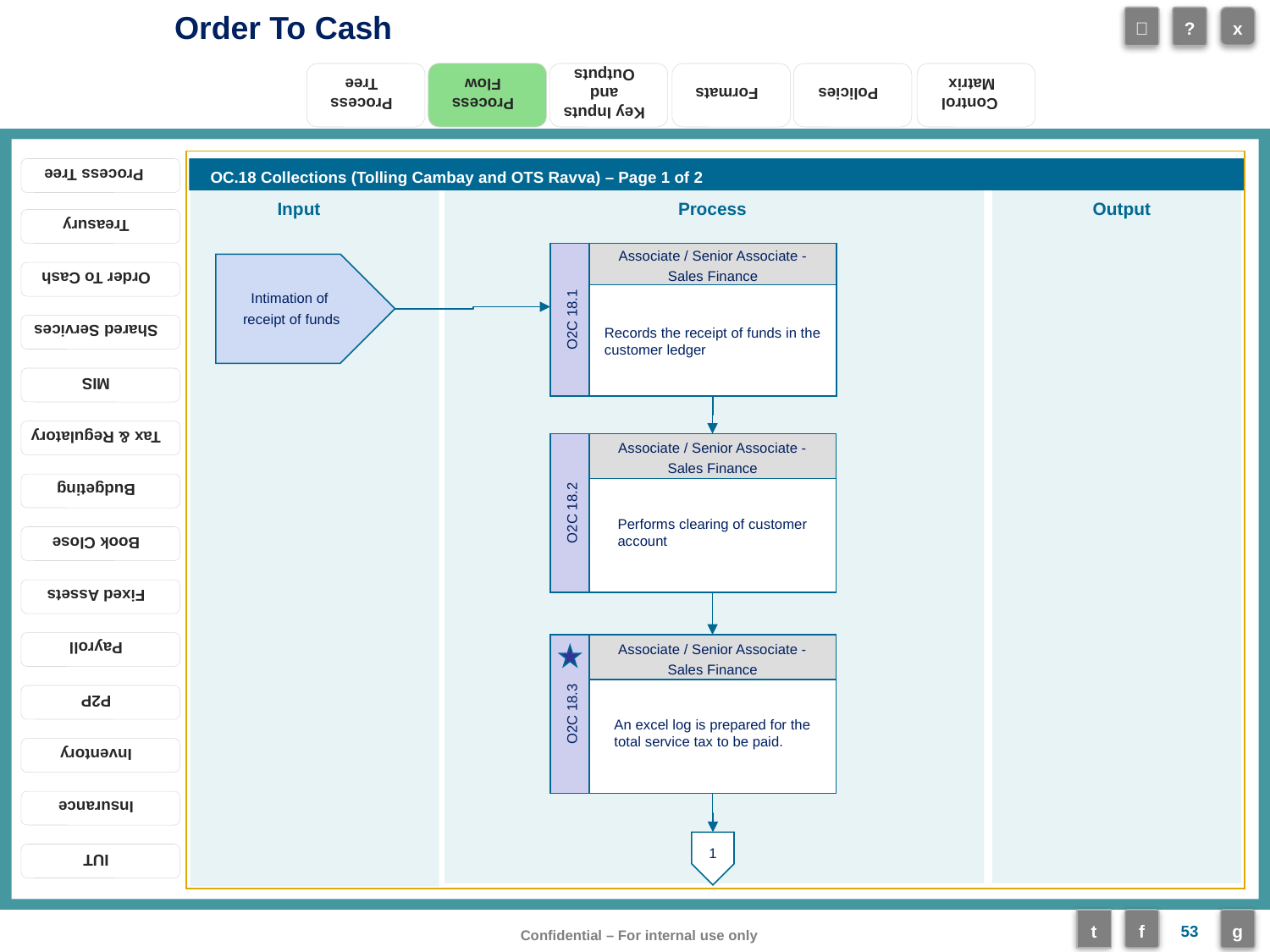

Process Flow
OC.18 Collections (Tolling Cambay and OTS Ravva) – Page 1 of 2
Associate / Senior Associate - Sales Finance
Records the receipt of funds in the customer ledger
O2C 18.1
Intimation of
receipt of funds
Associate / Senior Associate - Sales Finance
Performs clearing of customer account
O2C 18.2
Associate / Senior Associate - Sales Finance
An excel log is prepared for the total service tax to be paid.
O2C 18.3

1
53